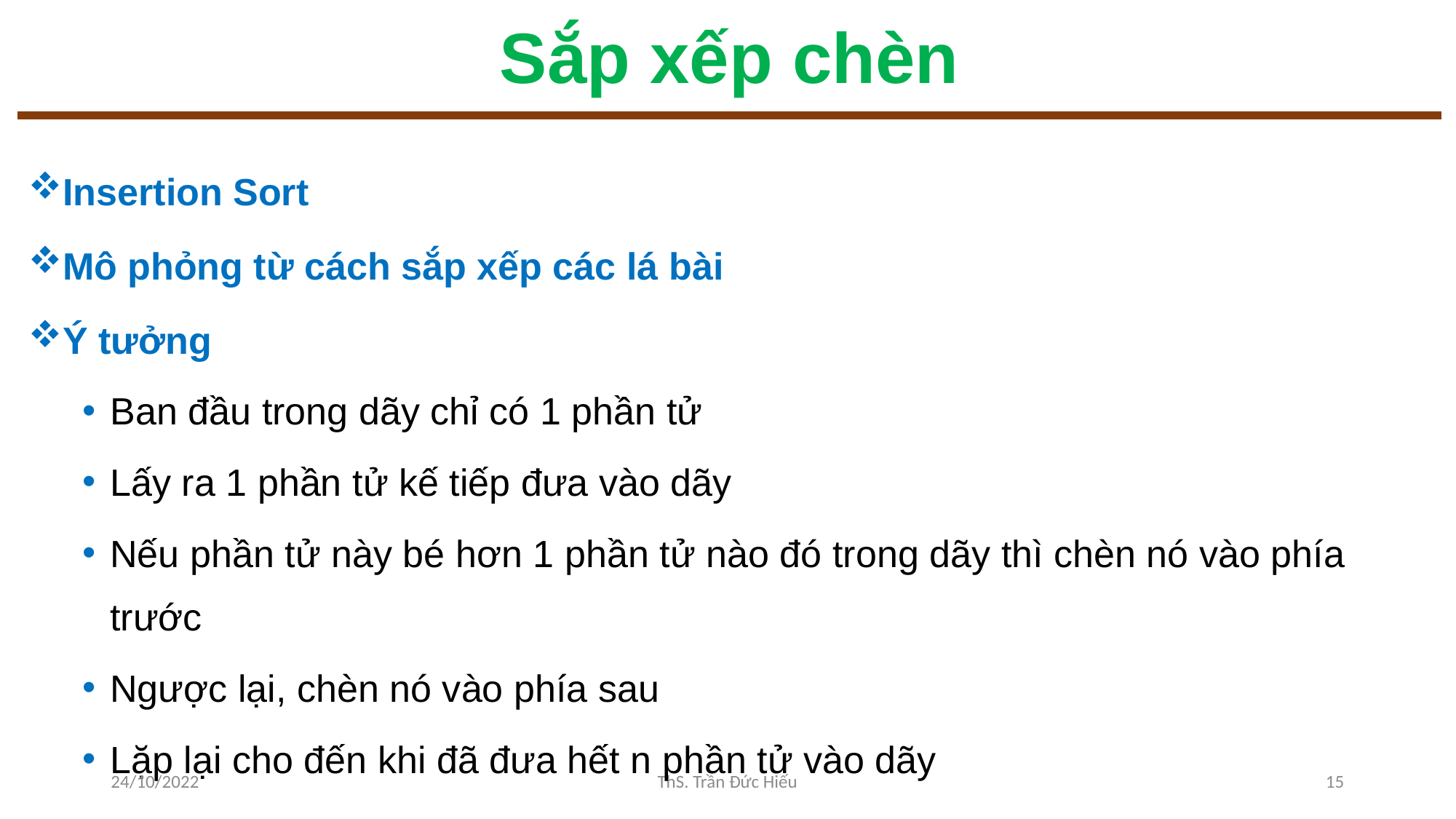

# Sắp xếp chèn
Insertion Sort
Mô phỏng từ cách sắp xếp các lá bài
Ý tưởng
Ban đầu trong dãy chỉ có 1 phần tử
Lấy ra 1 phần tử kế tiếp đưa vào dãy
Nếu phần tử này bé hơn 1 phần tử nào đó trong dãy thì chèn nó vào phía trước
Ngược lại, chèn nó vào phía sau
Lặp lại cho đến khi đã đưa hết n phần tử vào dãy

24/10/2022
ThS. Trần Đức Hiếu
15